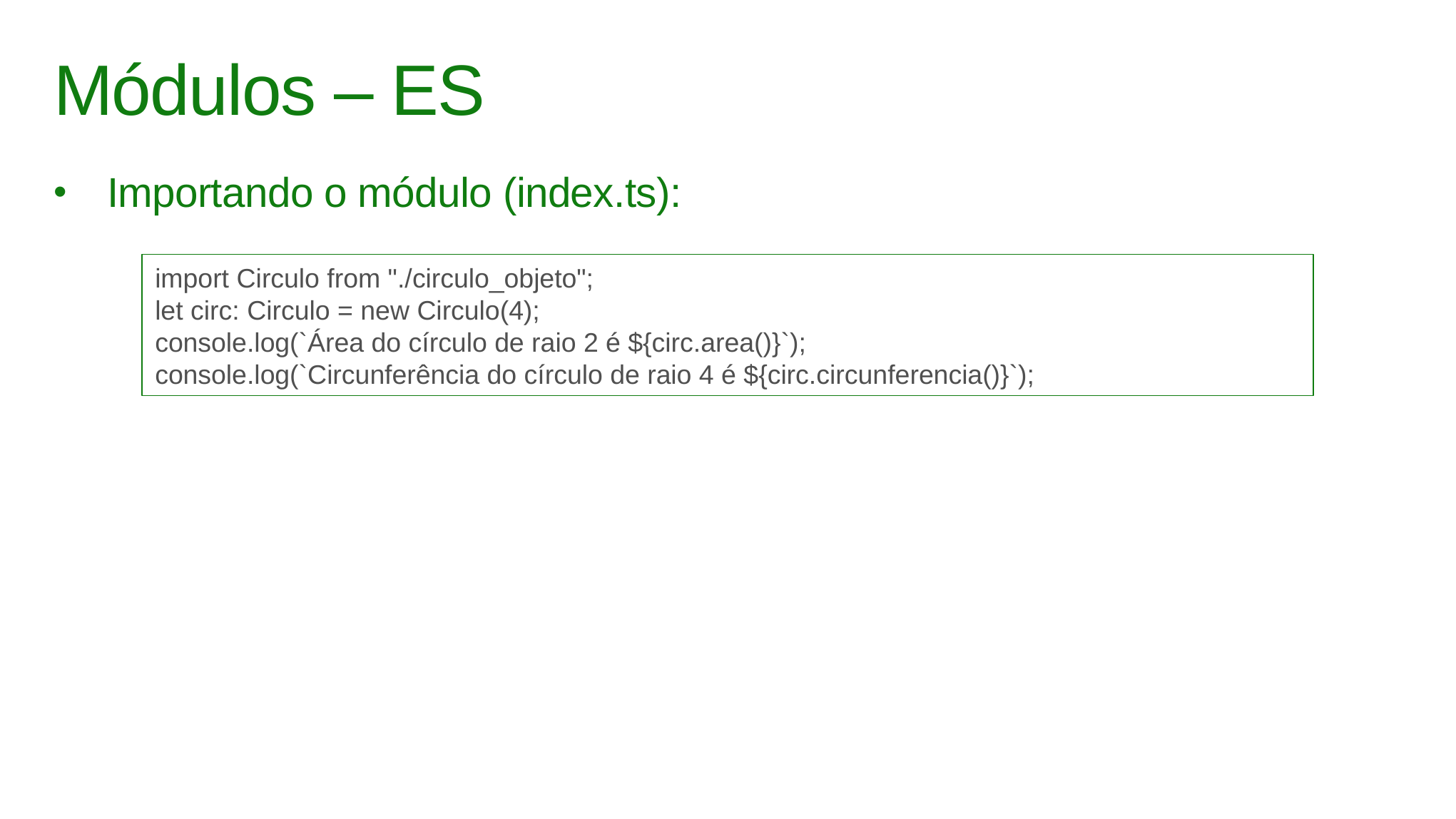

# Módulos – ES
Importando o módulo (index.ts):
import Circulo from "./circulo_objeto";
let circ: Circulo = new Circulo(4);
console.log(`Área do círculo de raio 2 é ${circ.area()}`);
console.log(`Circunferência do círculo de raio 4 é ${circ.circunferencia()}`);